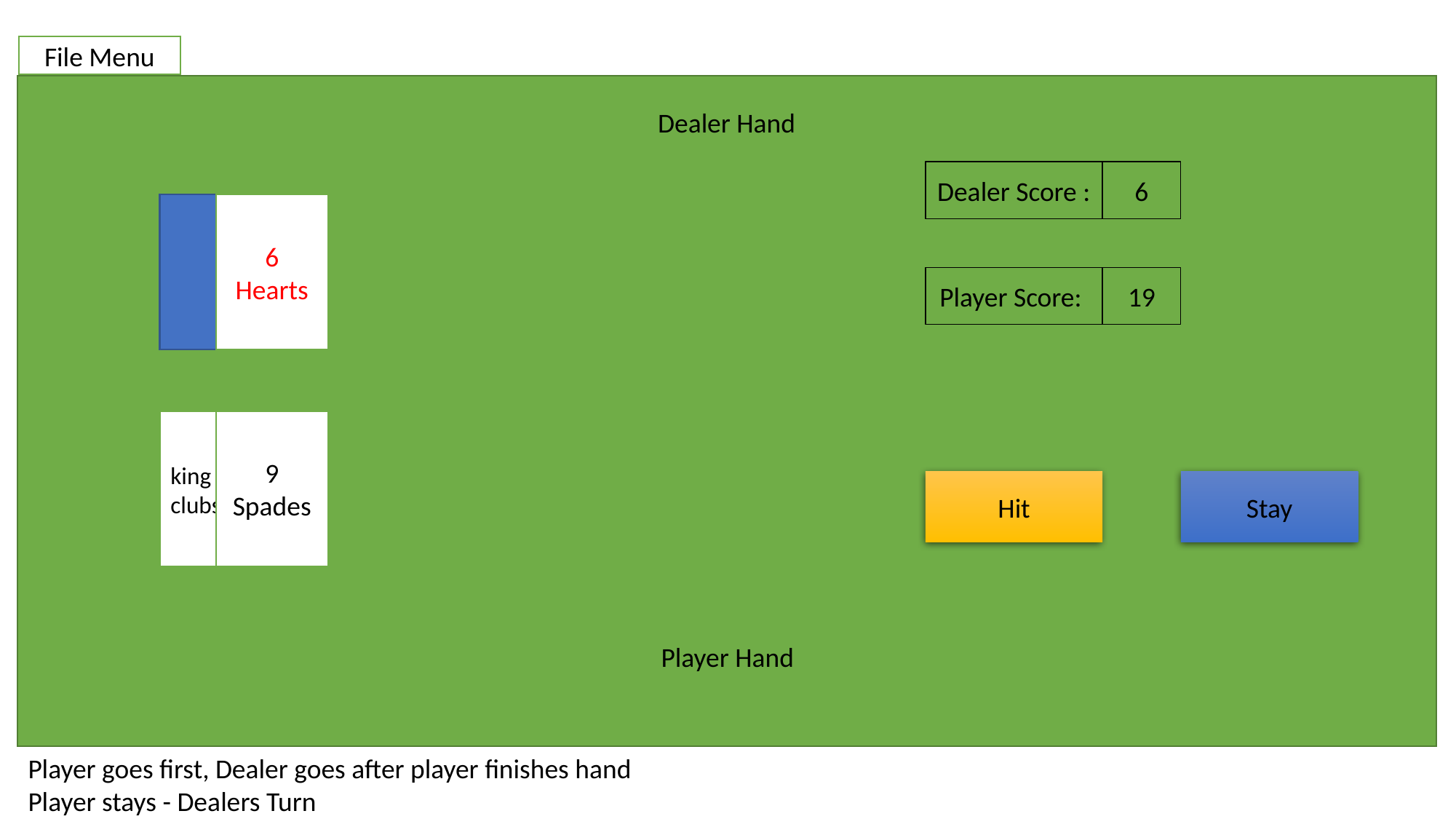

File Menu

Dealer Hand
Dealer Score :
6
6
Hearts

Player Score:
19
9
Spades
king
clubs
Hit
Stay
Player Hand
Player goes first, Dealer goes after player finishes hand
Player stays - Dealers Turn